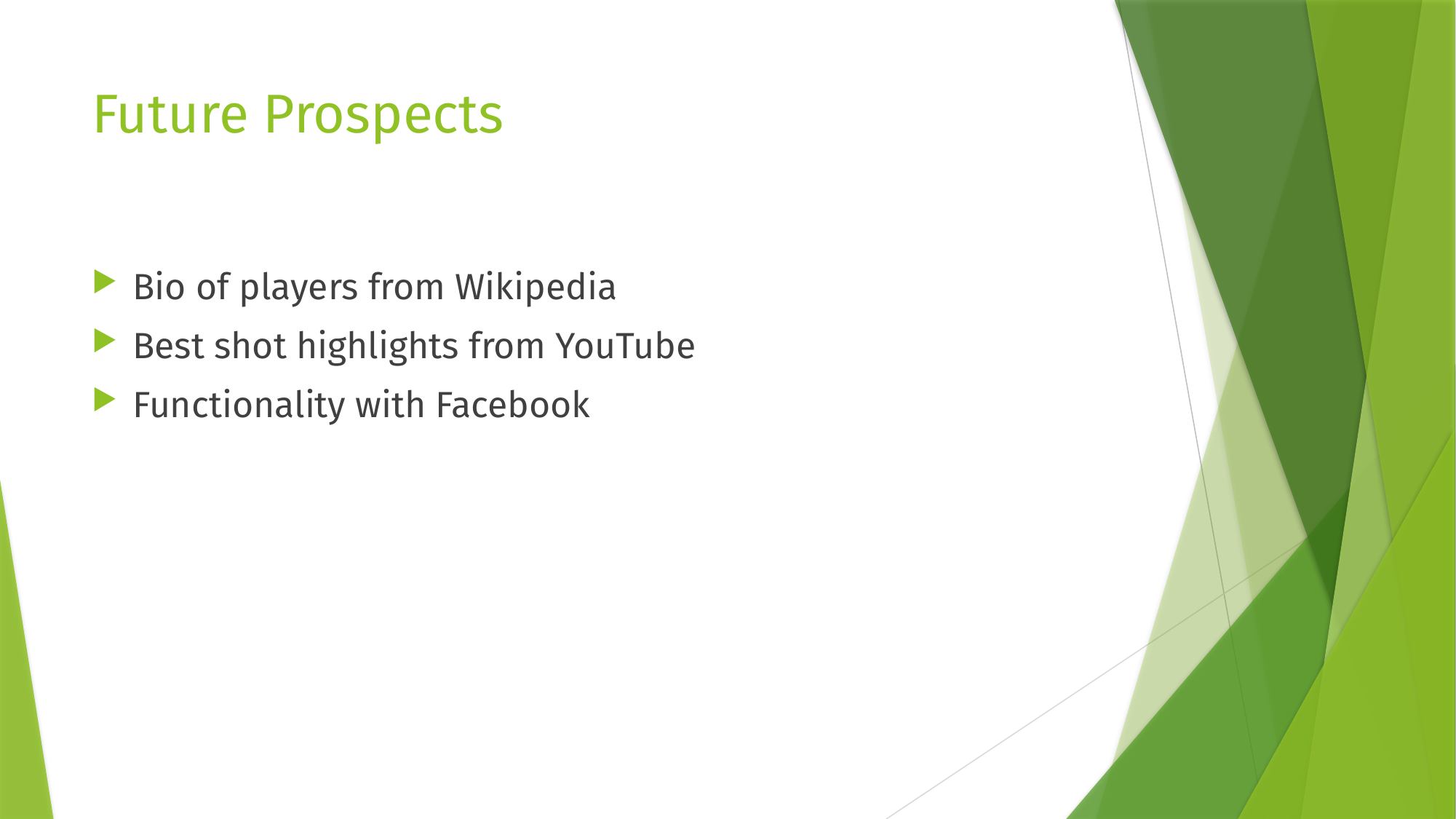

# Future Prospects
Bio of players from Wikipedia
Best shot highlights from YouTube
Functionality with Facebook